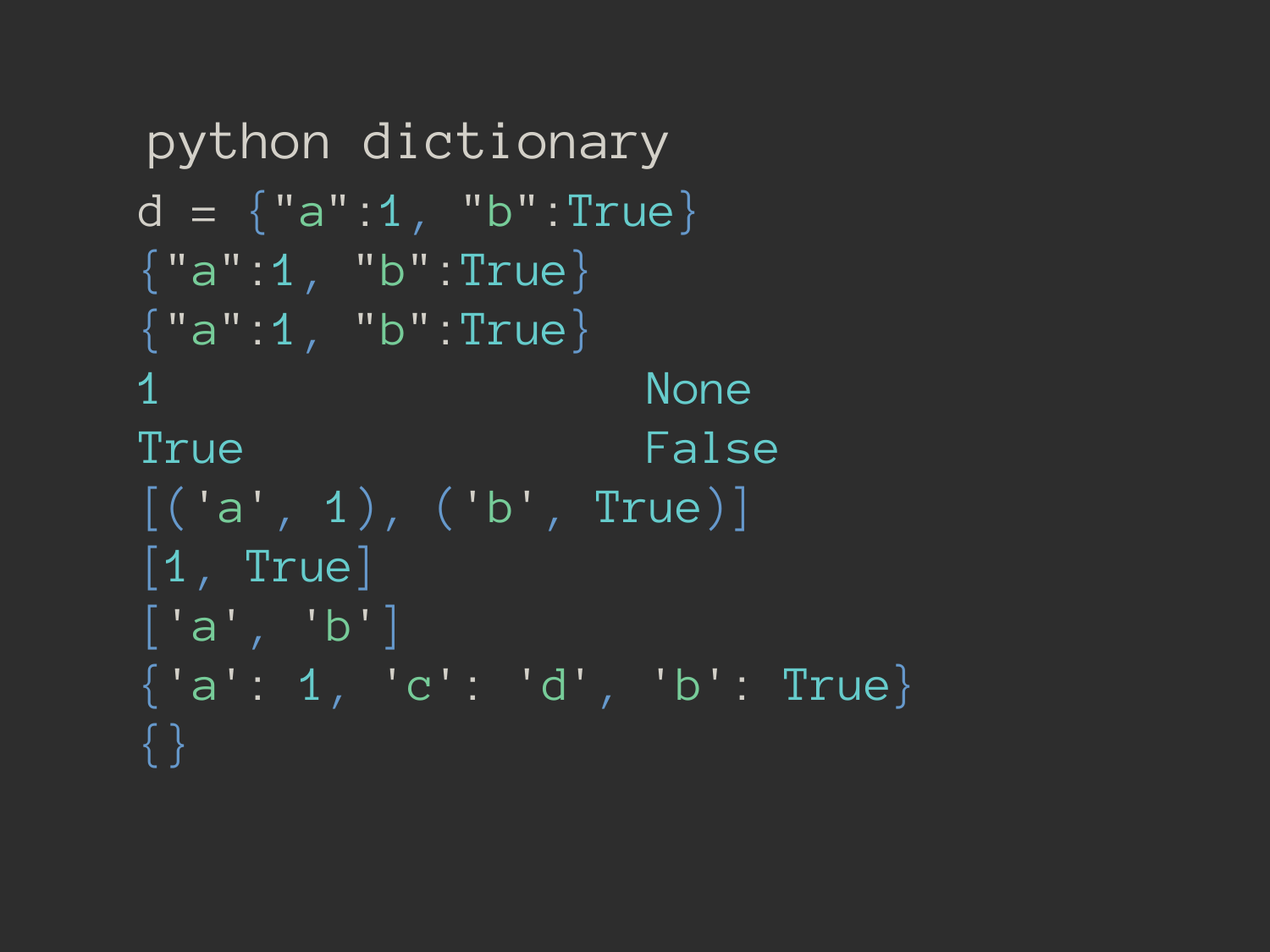

python dictionary
d = {"a":1, "b":True}
{"a":1, "b":True}
{"a":1, "b":True}
1				None
True				False
[('a', 1), ('b', True)]
[1, True]
['a', 'b']
{'a': 1, 'c': 'd', 'b': True}
{}